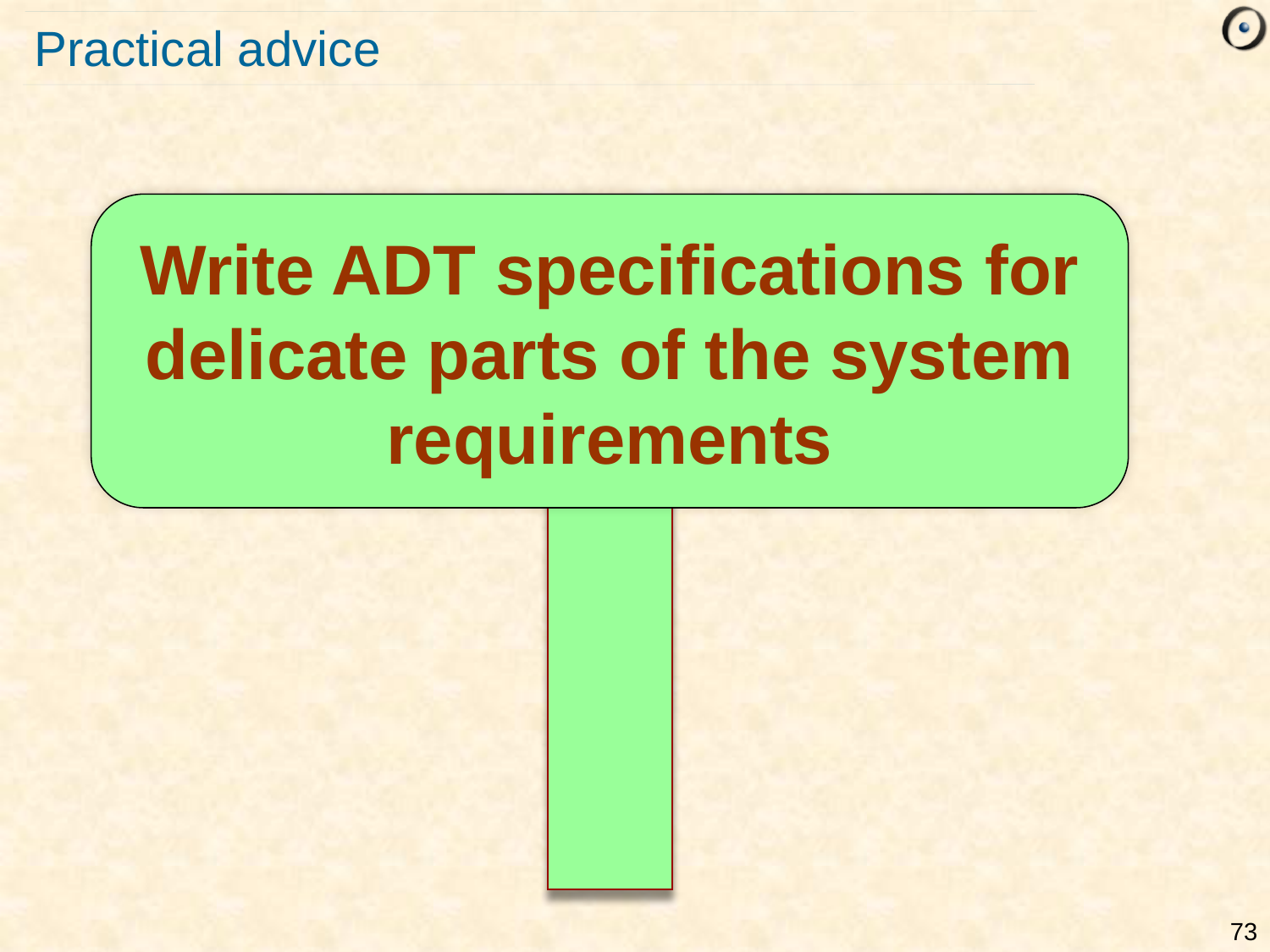

# Practical advice
Write ADT specifications for delicate parts of the system requirements